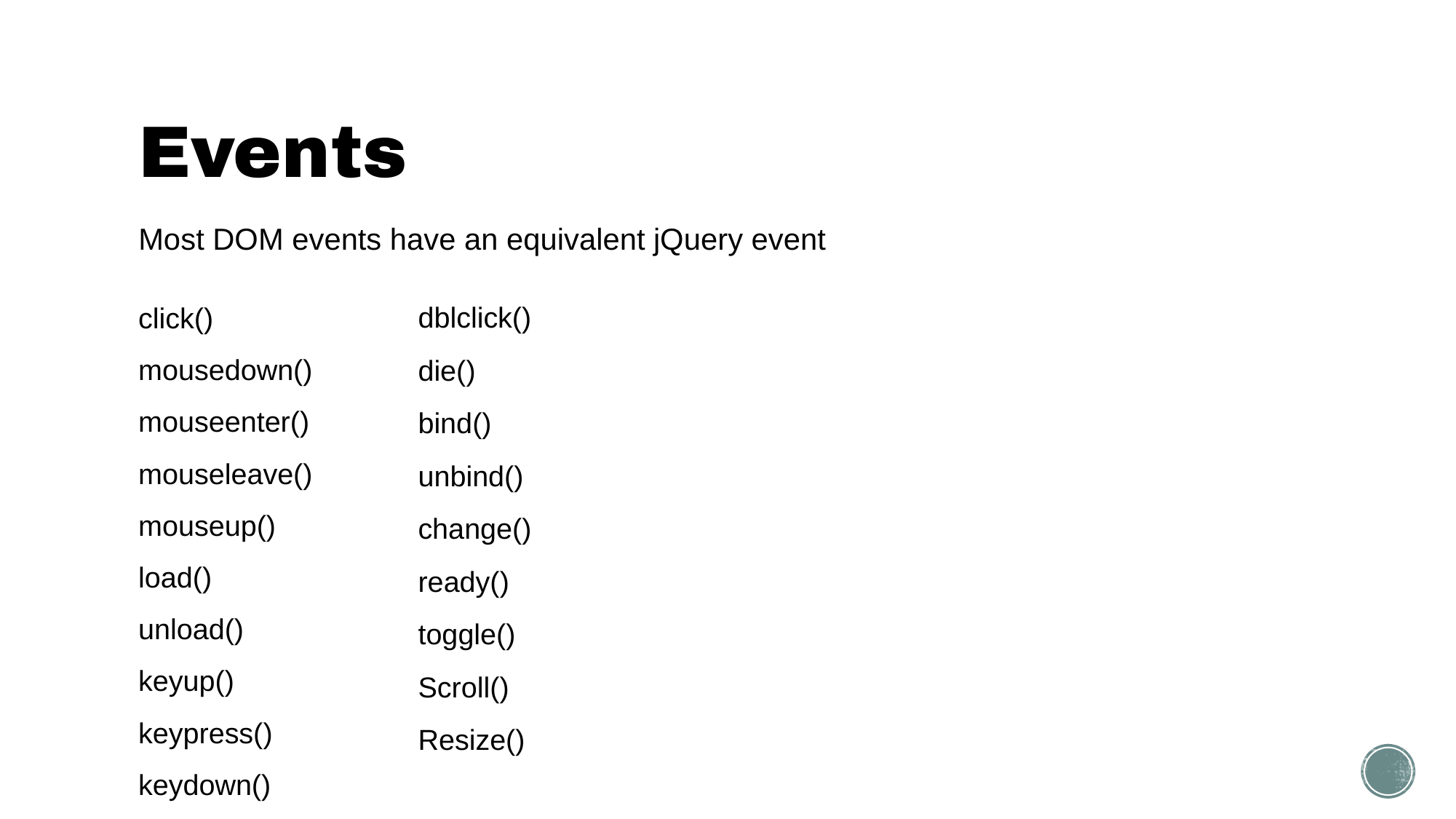

# Events
Most DOM events have an equivalent jQuery event

click()
mousedown()
mouseenter()
mouseleave()
mouseup()
load()
unload()
keyup()
keypress()
keydown()
dblclick()
die()
bind()
unbind()
change()
ready()
toggle()
Scroll()
Resize()